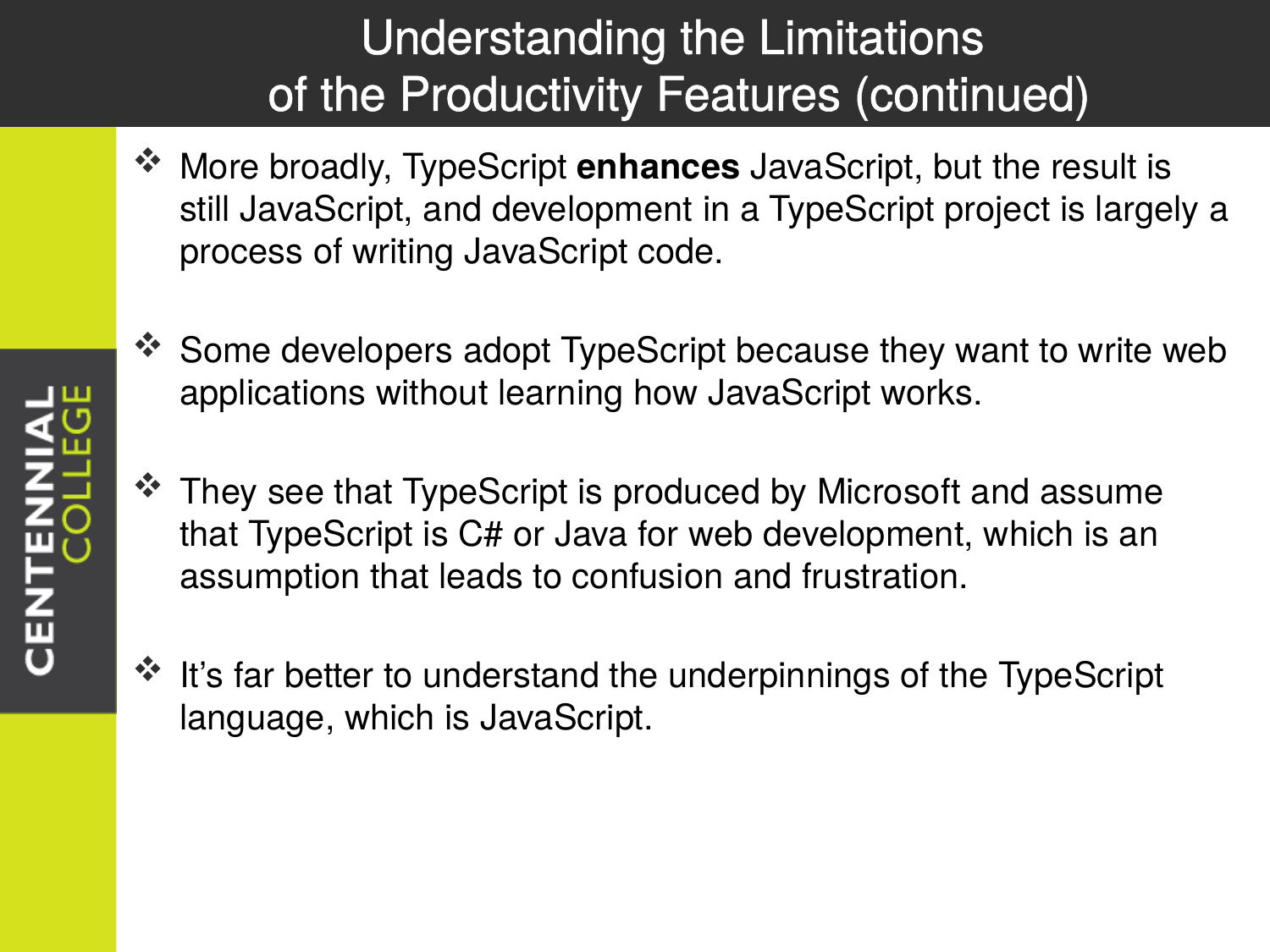

# Understanding the Limitations of the Productivity Features (continued)
More broadly, TypeScript enhances JavaScript, but the result is still JavaScript, and development in a TypeScript project is largely a process of writing JavaScript code.

Some developers adopt TypeScript because they want to write web applications without learning how JavaScript works.

They see that TypeScript is produced by Microsoft and assume that TypeScript is C# or Java for web development, which is an assumption that leads to confusion and frustration.

It’s far better to understand the underpinnings of the TypeScript language, which is JavaScript.